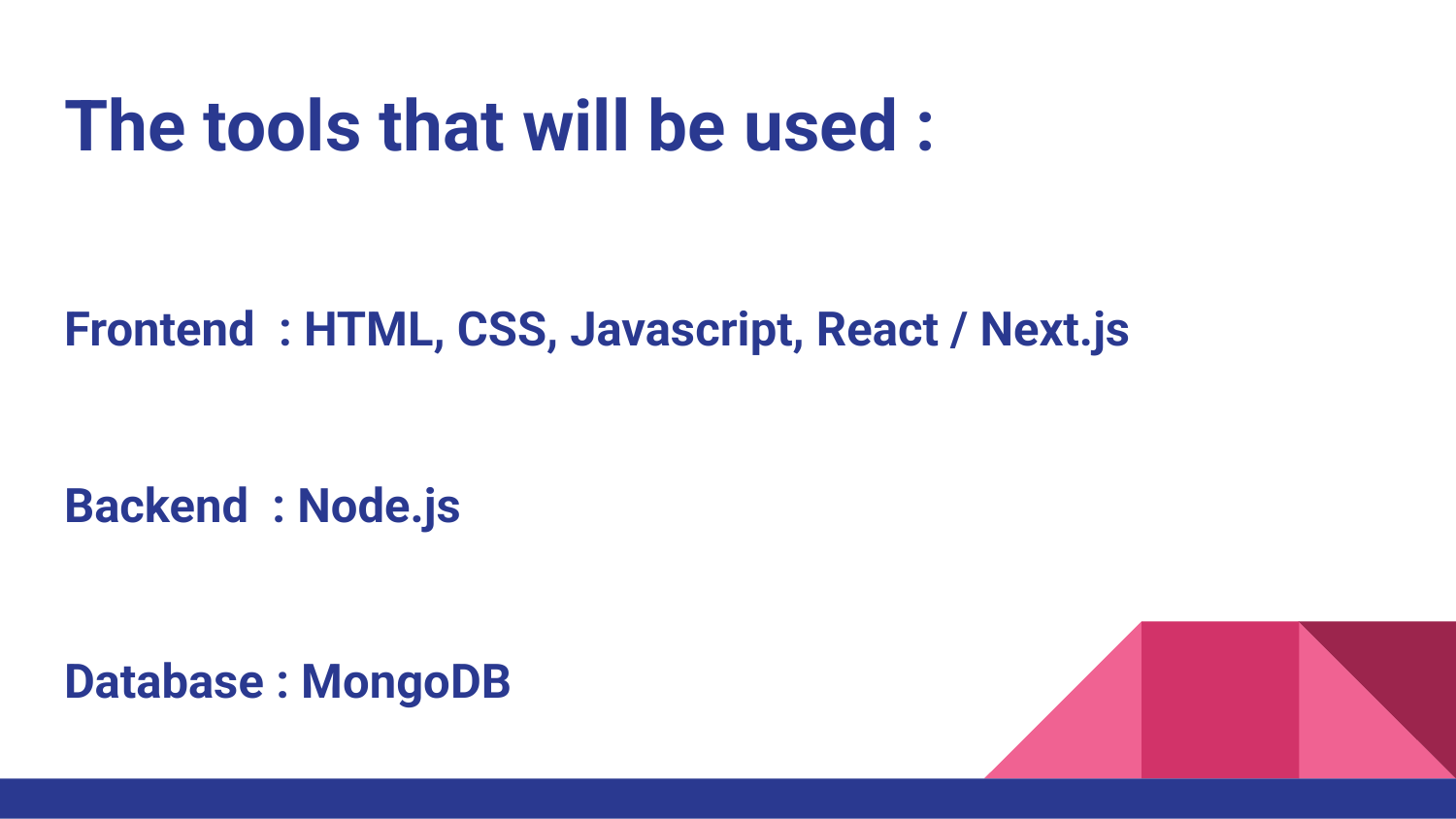

# The tools that will be used :

Frontend  : HTML, CSS, Javascript, React / Next.js

Backend  : Node.js

Database : MongoDB